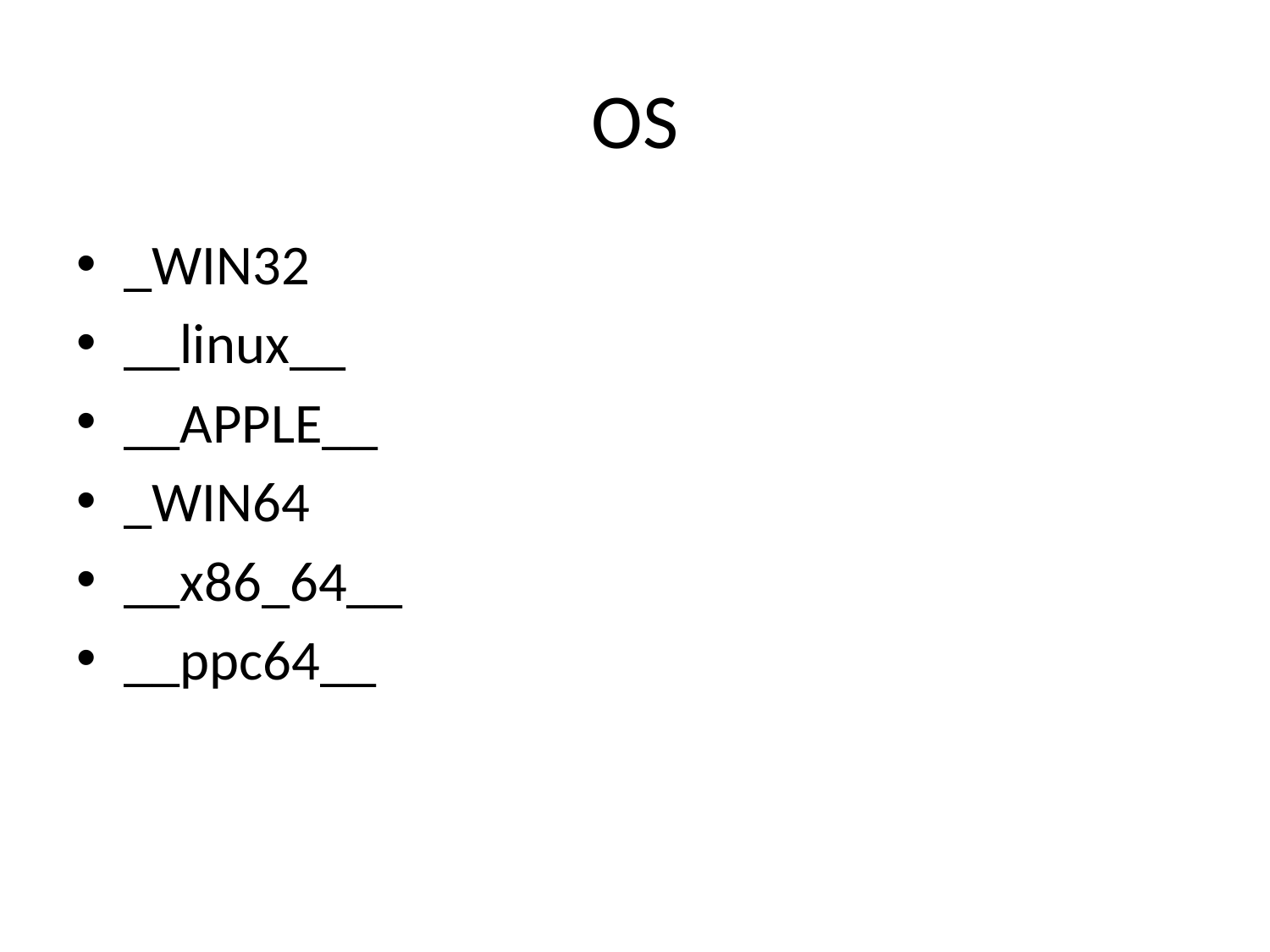

# OS
_WIN32
__linux__
__APPLE__
_WIN64
__x86_64__
__ppc64__